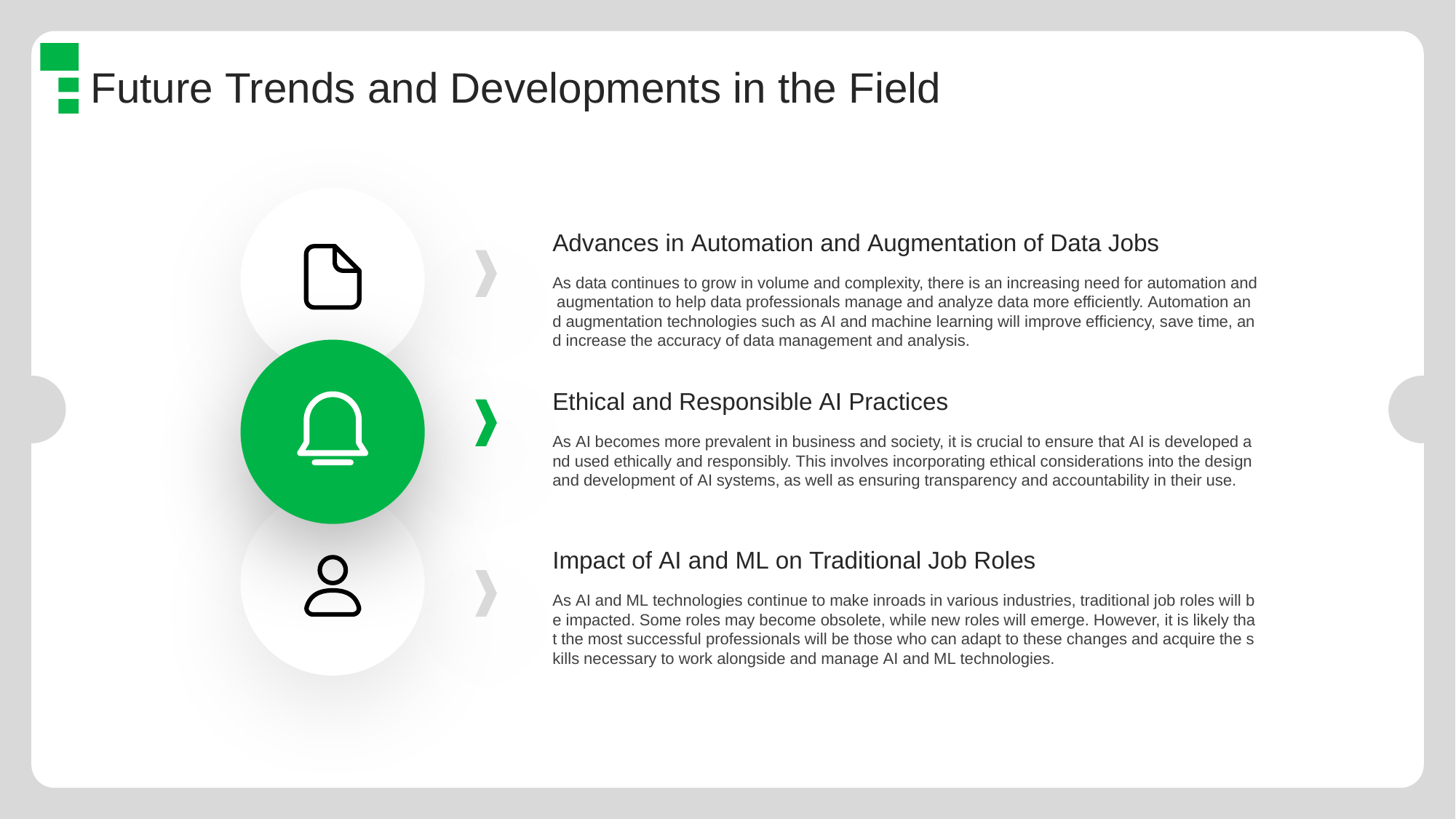

Future Trends and Developments in the Field

Advances in Automation and Augmentation of Data Jobs

As data continues to grow in volume and complexity, there is an increasing need for automation and augmentation to help data professionals manage and analyze data more efficiently. Automation and augmentation technologies such as AI and machine learning will improve efficiency, save time, and increase the accuracy of data management and analysis.

Ethical and Responsible AI Practices

As AI becomes more prevalent in business and society, it is crucial to ensure that AI is developed and used ethically and responsibly. This involves incorporating ethical considerations into the design and development of AI systems, as well as ensuring transparency and accountability in their use.

Impact of AI and ML on Traditional Job Roles

As AI and ML technologies continue to make inroads in various industries, traditional job roles will be impacted. Some roles may become obsolete, while new roles will emerge. However, it is likely that the most successful professionals will be those who can adapt to these changes and acquire the skills necessary to work alongside and manage AI and ML technologies.